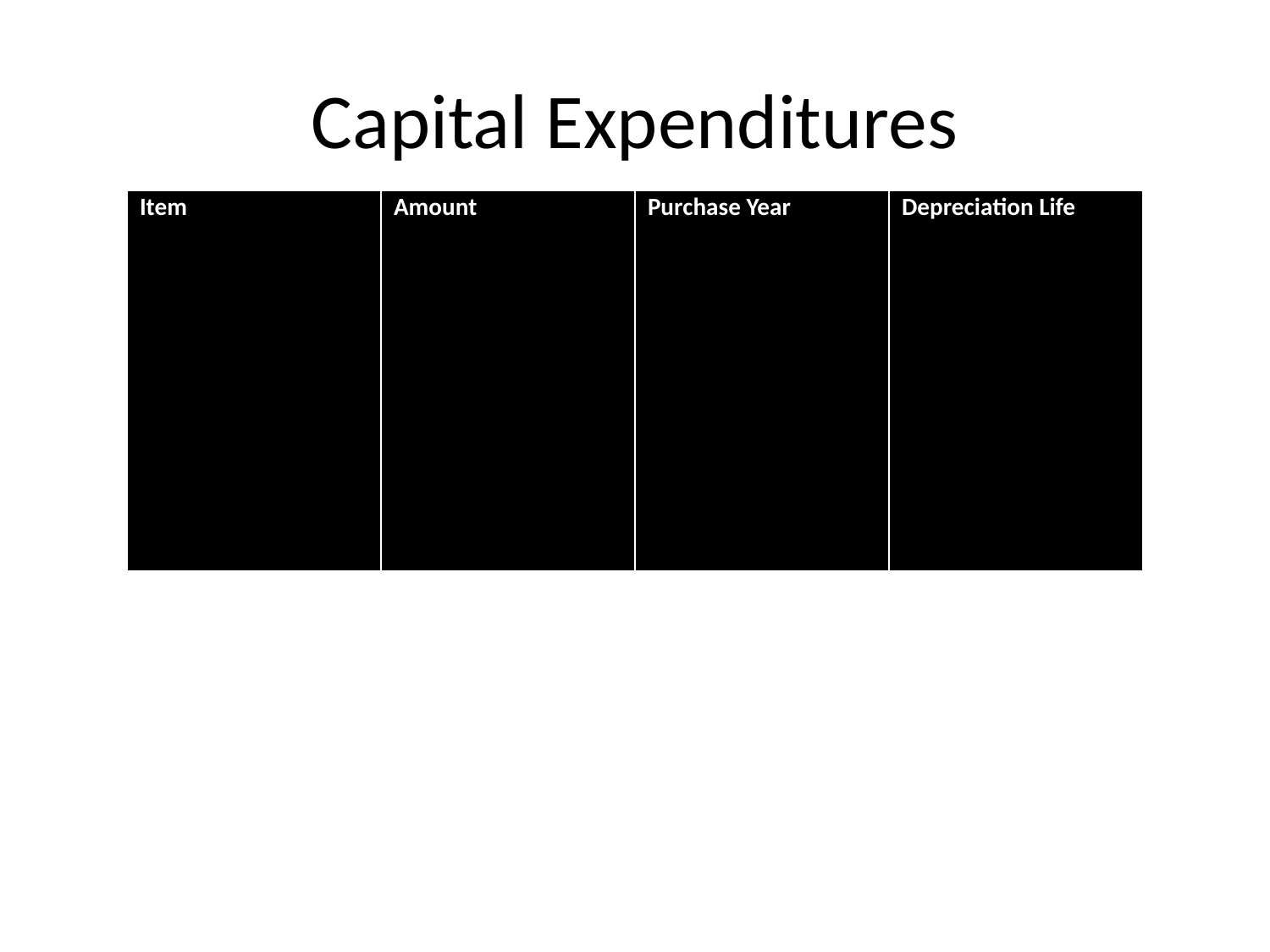

# Capital Expenditures
| Item | Amount | Purchase Year | Depreciation Life |
| --- | --- | --- | --- |